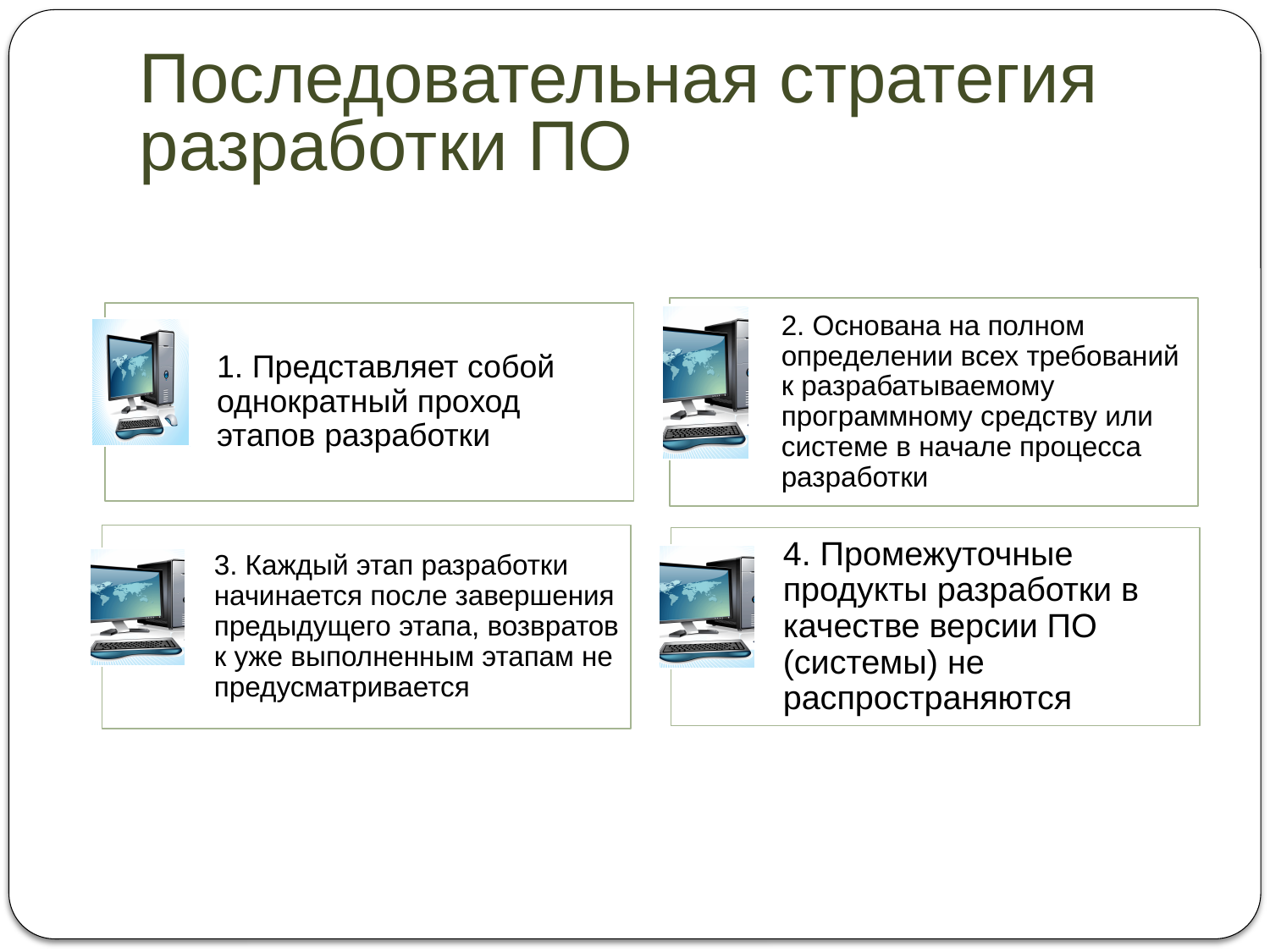

# Последовательная стратегия разработки ПО
1. Представляет собой однократный проход этапов разработки
2. Основана на полном определении всех требований к разрабатываемому программному средству или системе в начале процесса разработки
3. Каждый этап разработки начинается после завершения предыдущего этапа, возвратов к уже выполненным этапам не предусматривается
4. Промежуточные продукты разработки в качестве версии ПО (системы) не распространяются